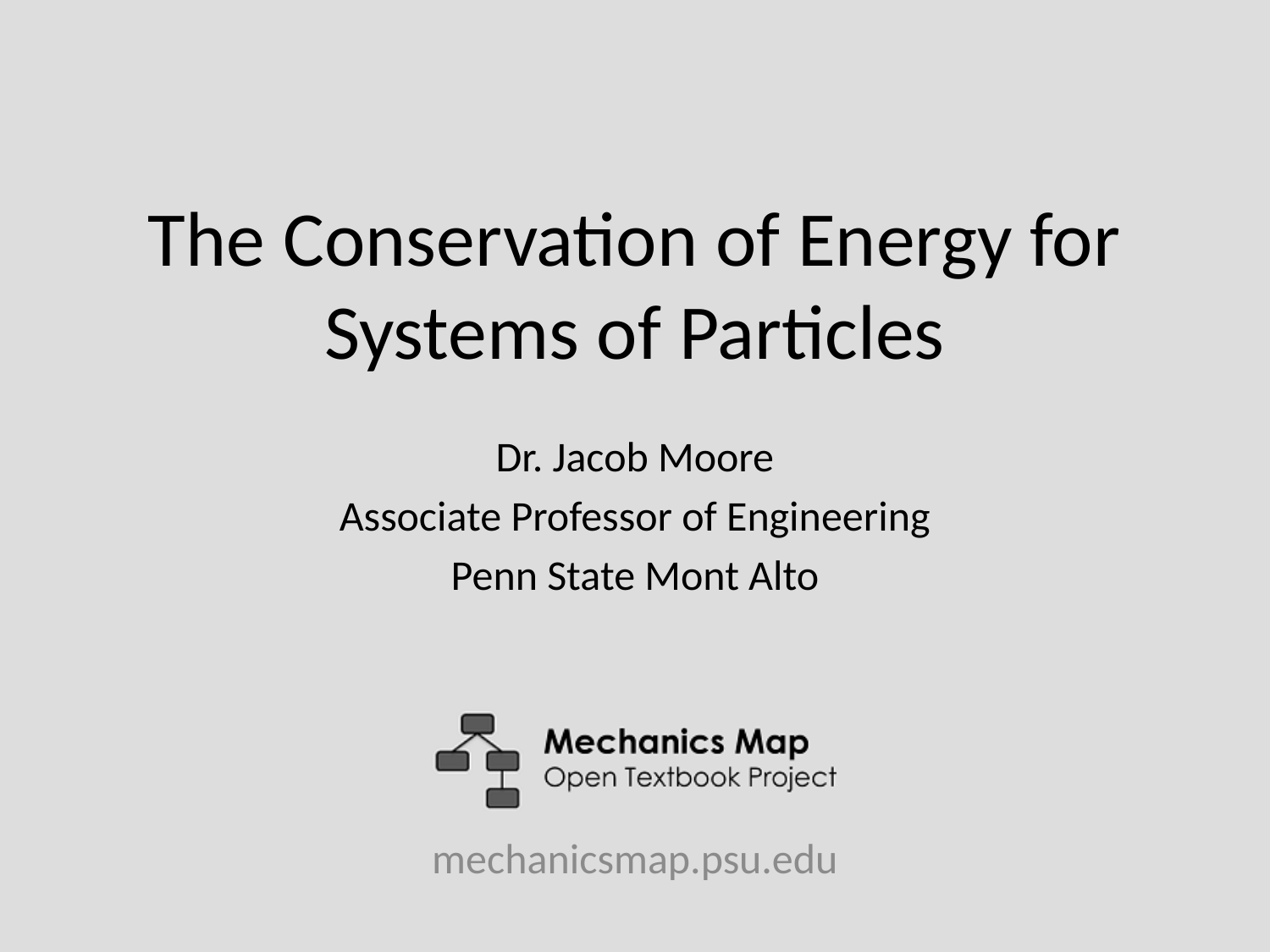

# The Conservation of Energy for Systems of Particles
Dr. Jacob Moore
Associate Professor of Engineering
Penn State Mont Alto